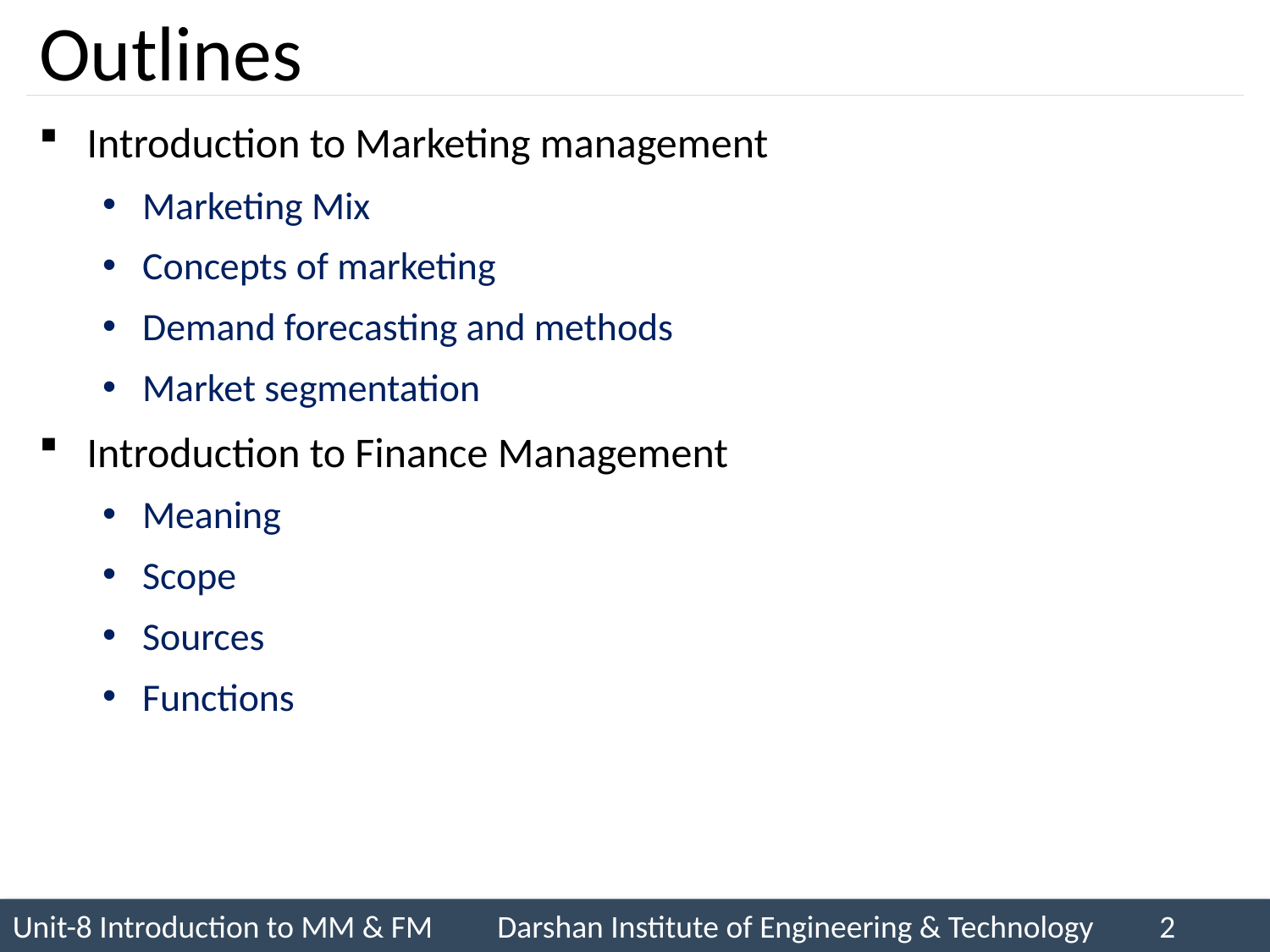

# Outlines
Introduction to Marketing management
Marketing Mix
Concepts of marketing
Demand forecasting and methods
Market segmentation
Introduction to Finance Management
Meaning
Scope
Sources
Functions